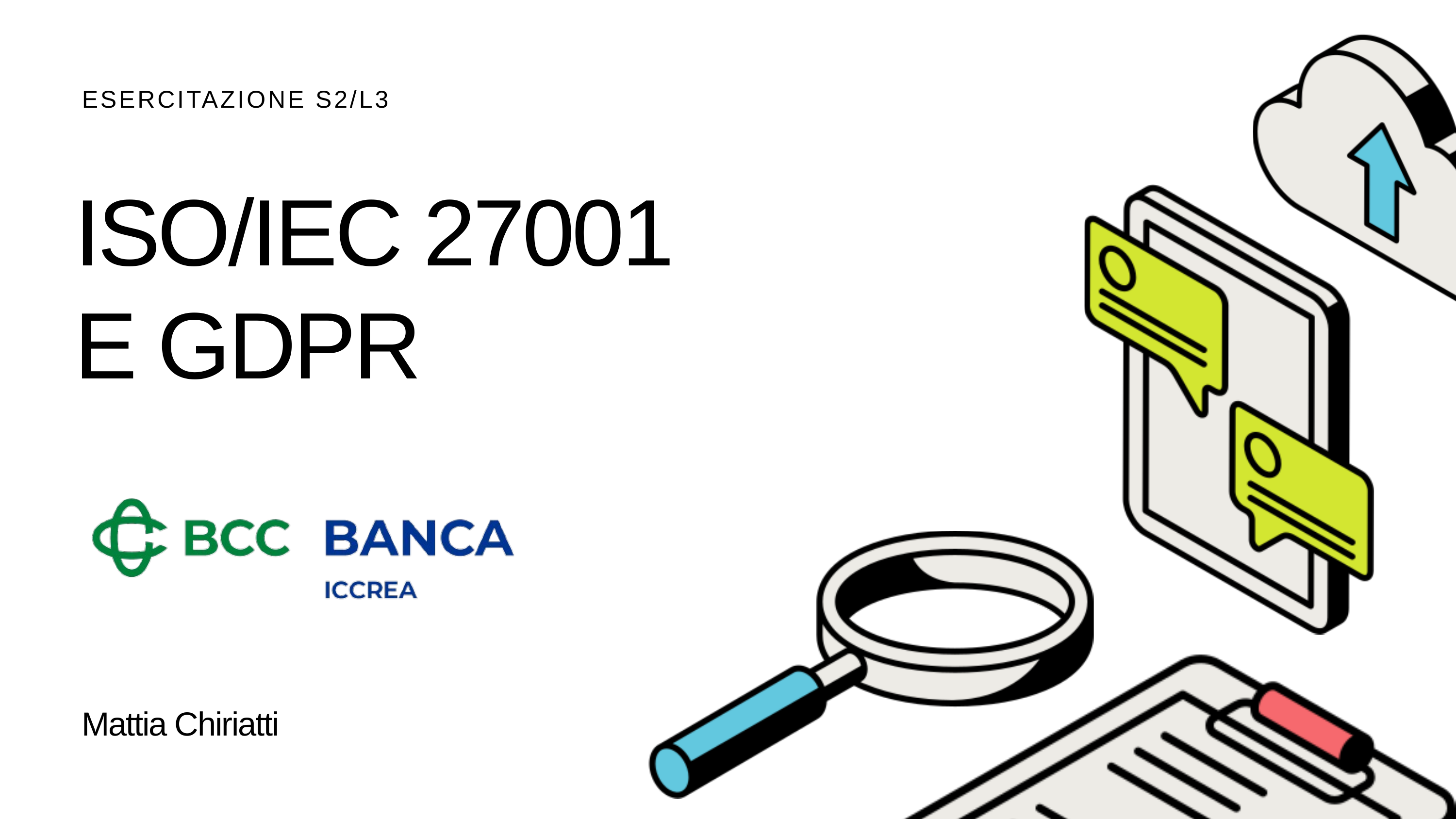

ESERCITAZIONE S2/L3
ISO/IEC 27001
E GDPR

Mattia Chiriatti